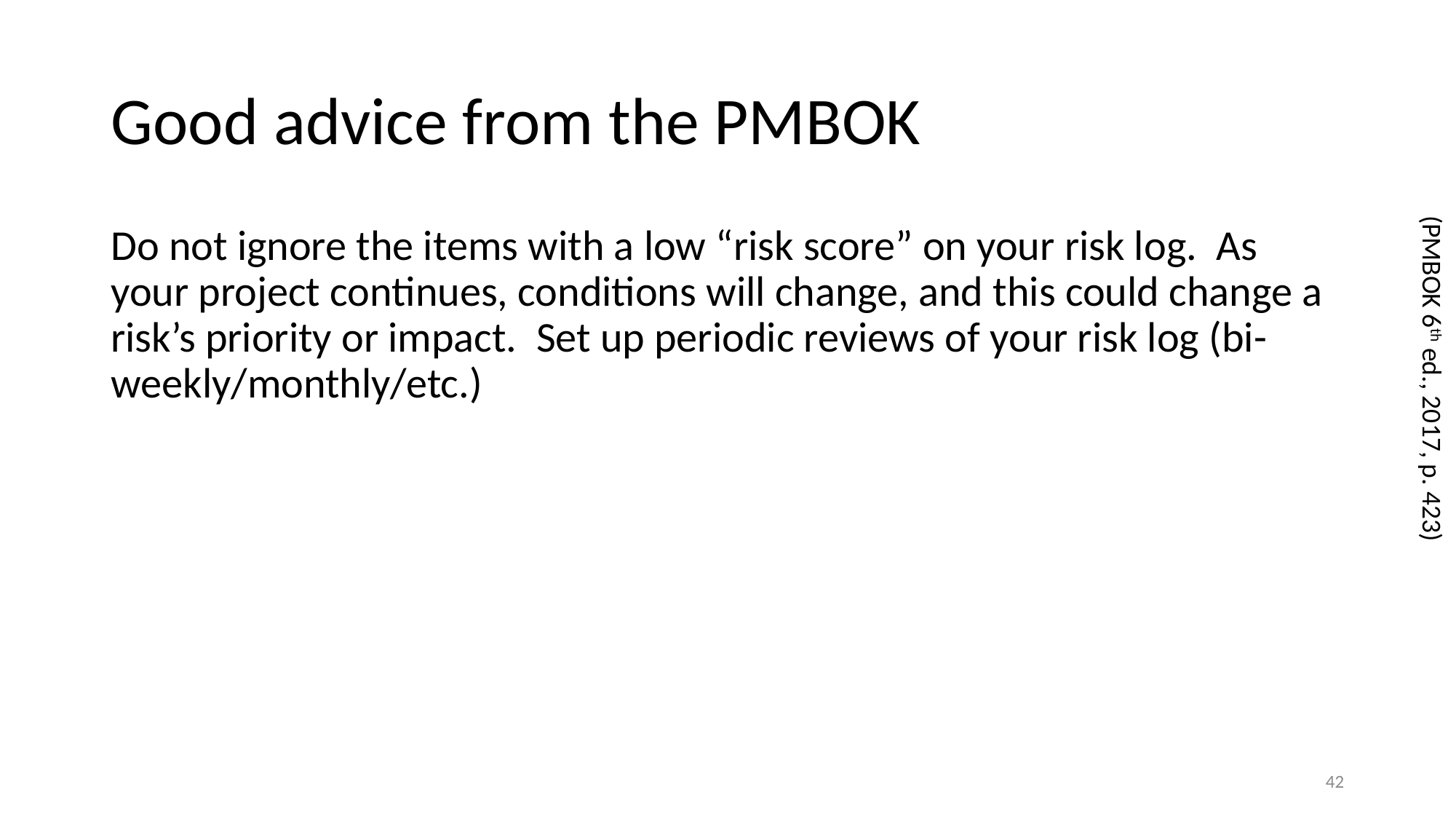

# Good advice from the PMBOK
Do not ignore the items with a low “risk score” on your risk log.  As your project continues, conditions will change, and this could change a risk’s priority or impact.  Set up periodic reviews of your risk log (bi-weekly/monthly/etc.)
(PMBOK 6th ed., 2017, p. 423)
42